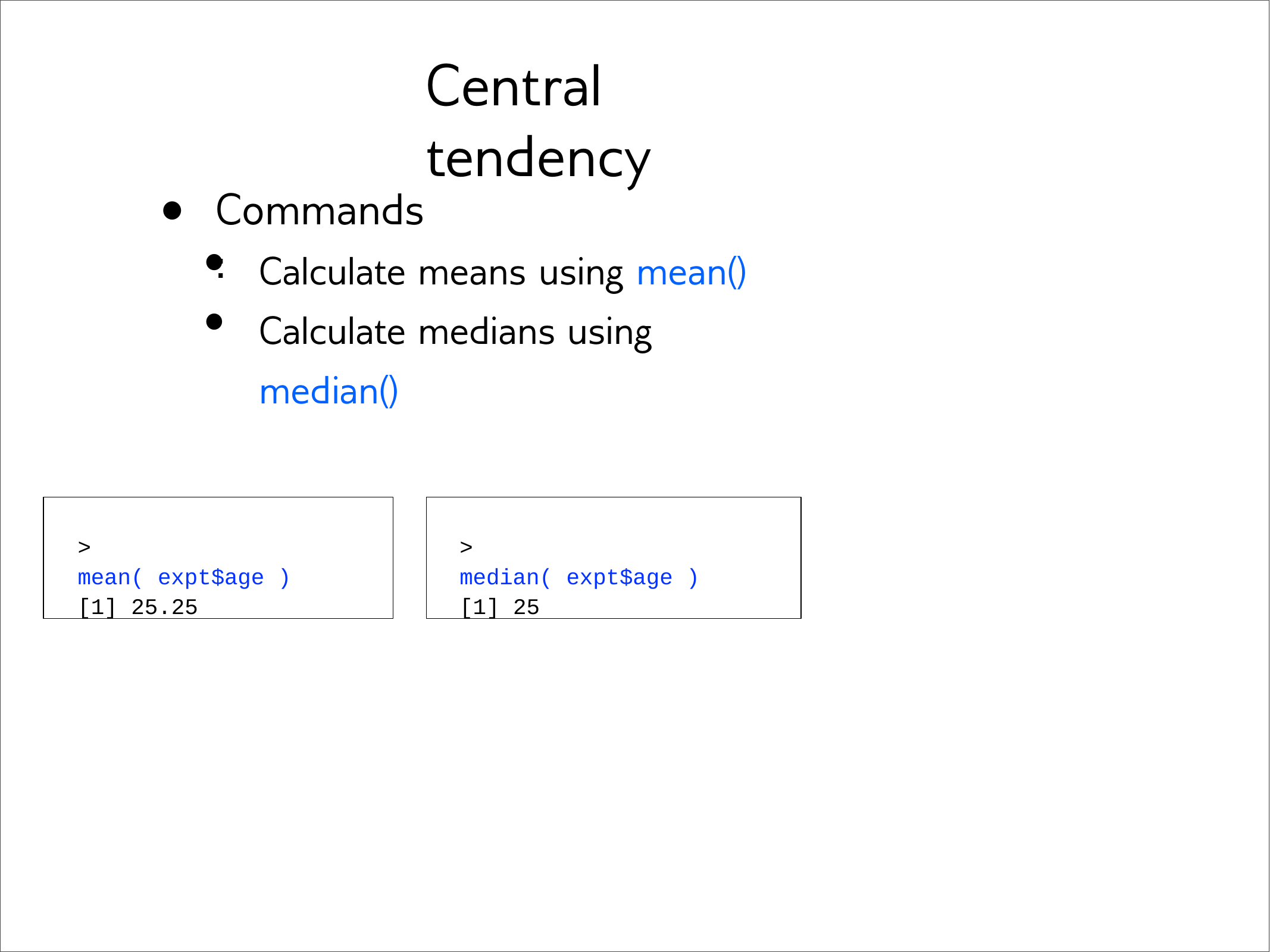

Central tendency
•
Commands:
•
•

Calculate means using mean()  Calculate medians using median()

>	mean( expt$age )  [1] 25.25

>	median( expt$age )  [1] 25